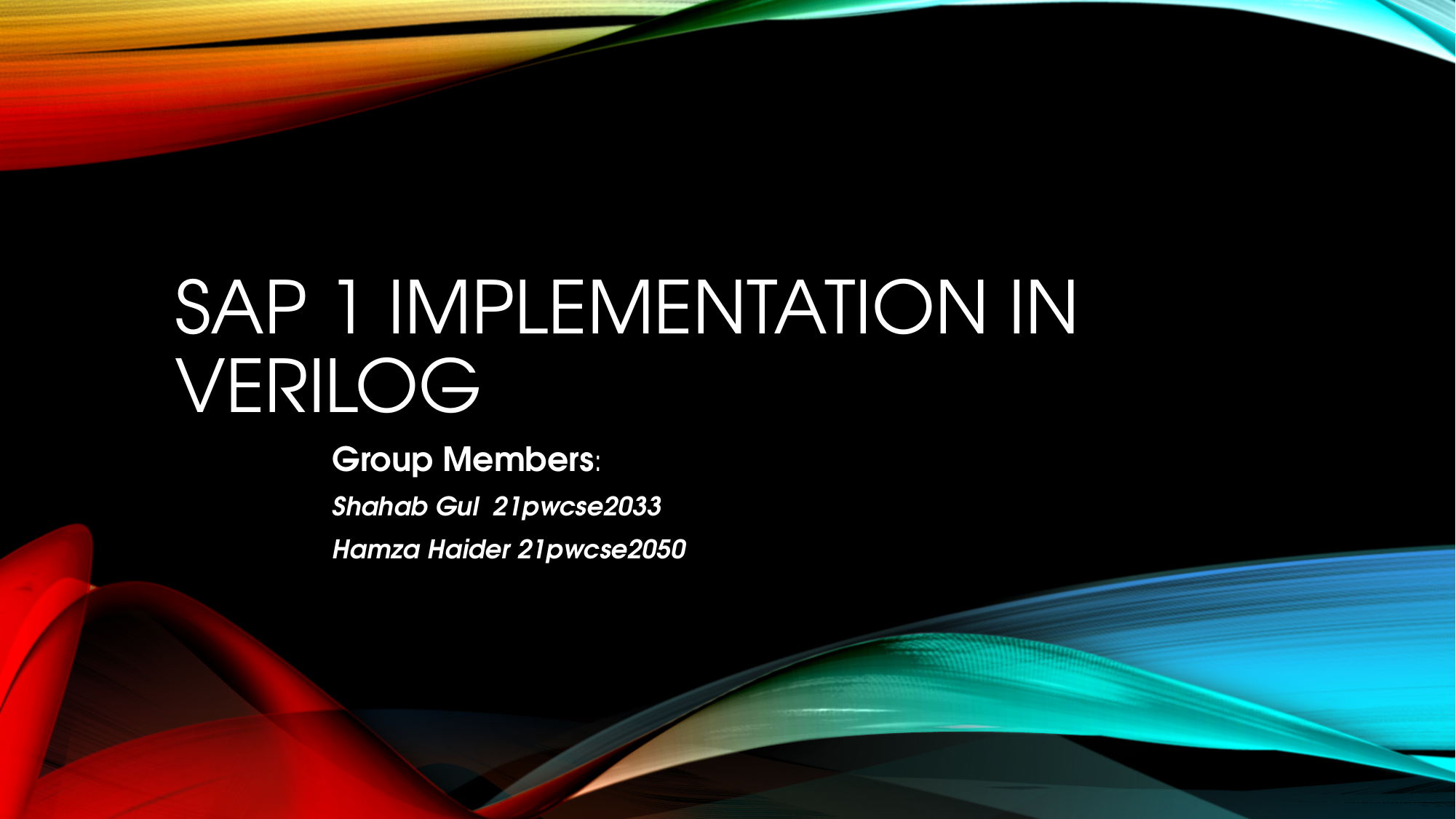

# SAP 1 Implementation in Verilog
Group Members:
Shahab Gul  21pwcse2033
Hamza Haider 21pwcse2050